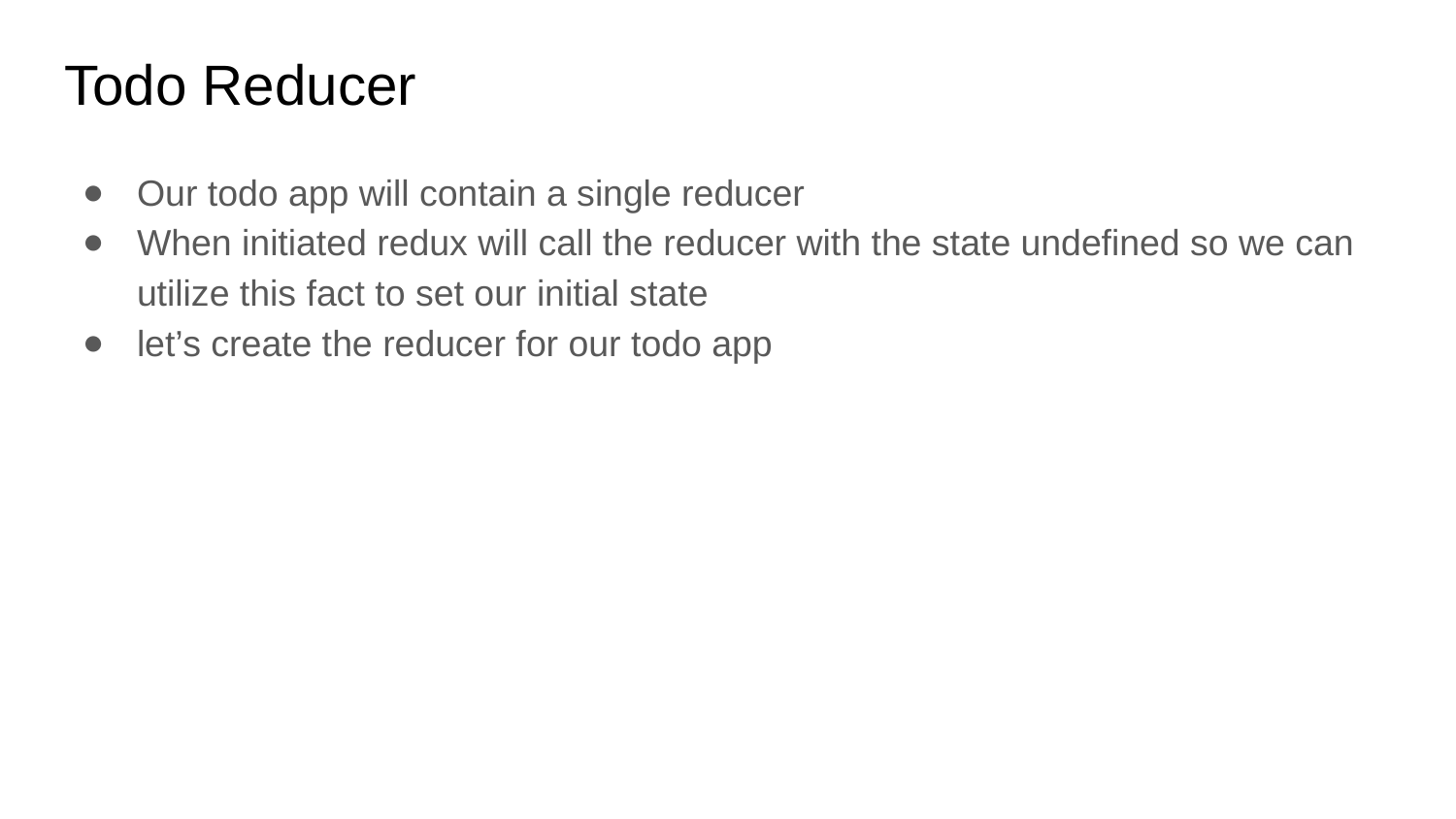

# Todo Reducer
Our todo app will contain a single reducer
When initiated redux will call the reducer with the state undefined so we can utilize this fact to set our initial state
let’s create the reducer for our todo app